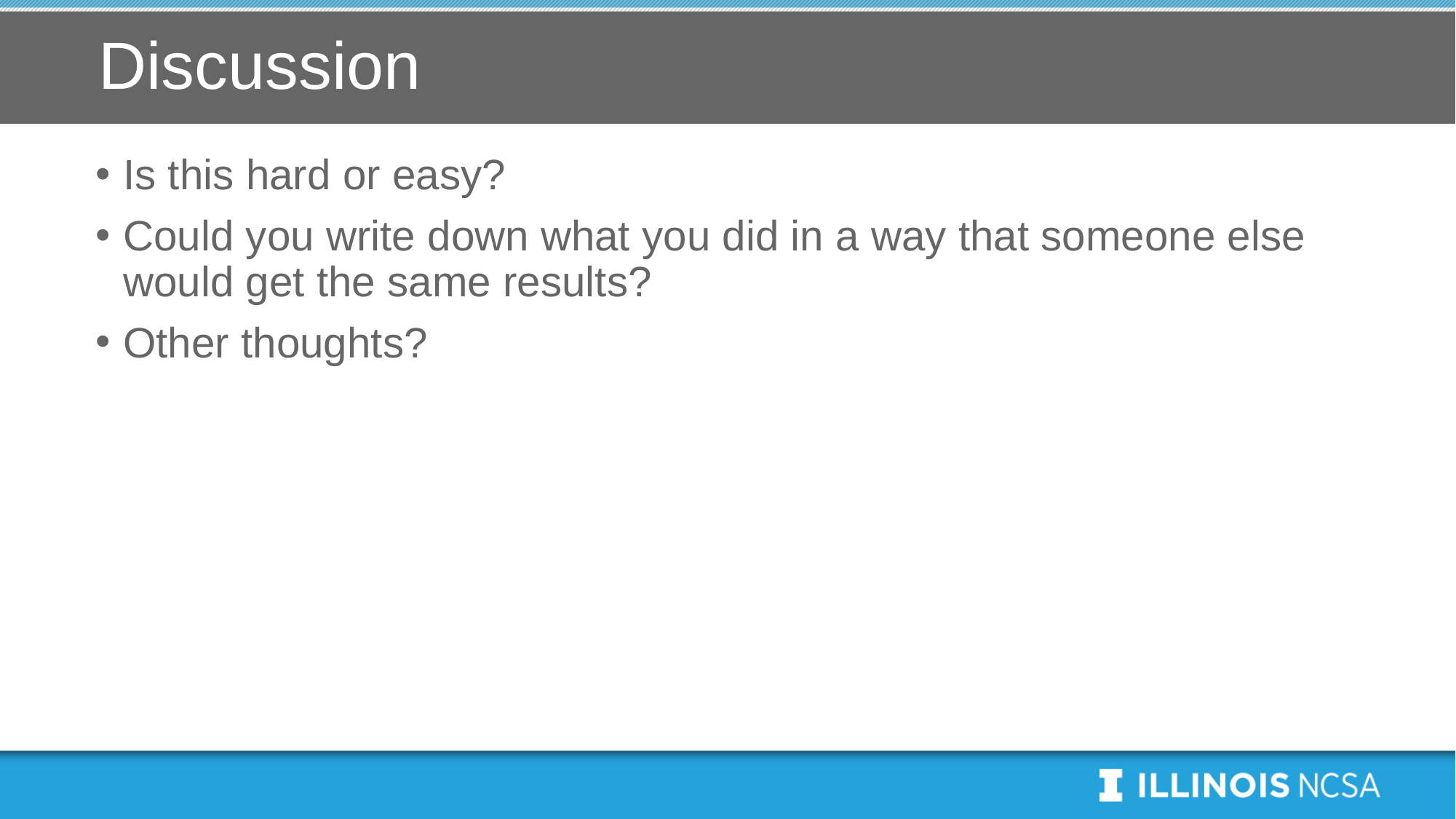

# Discussion
Is this hard or easy?
Could you write down what you did in a way that someone else would get the same results?
Other thoughts?